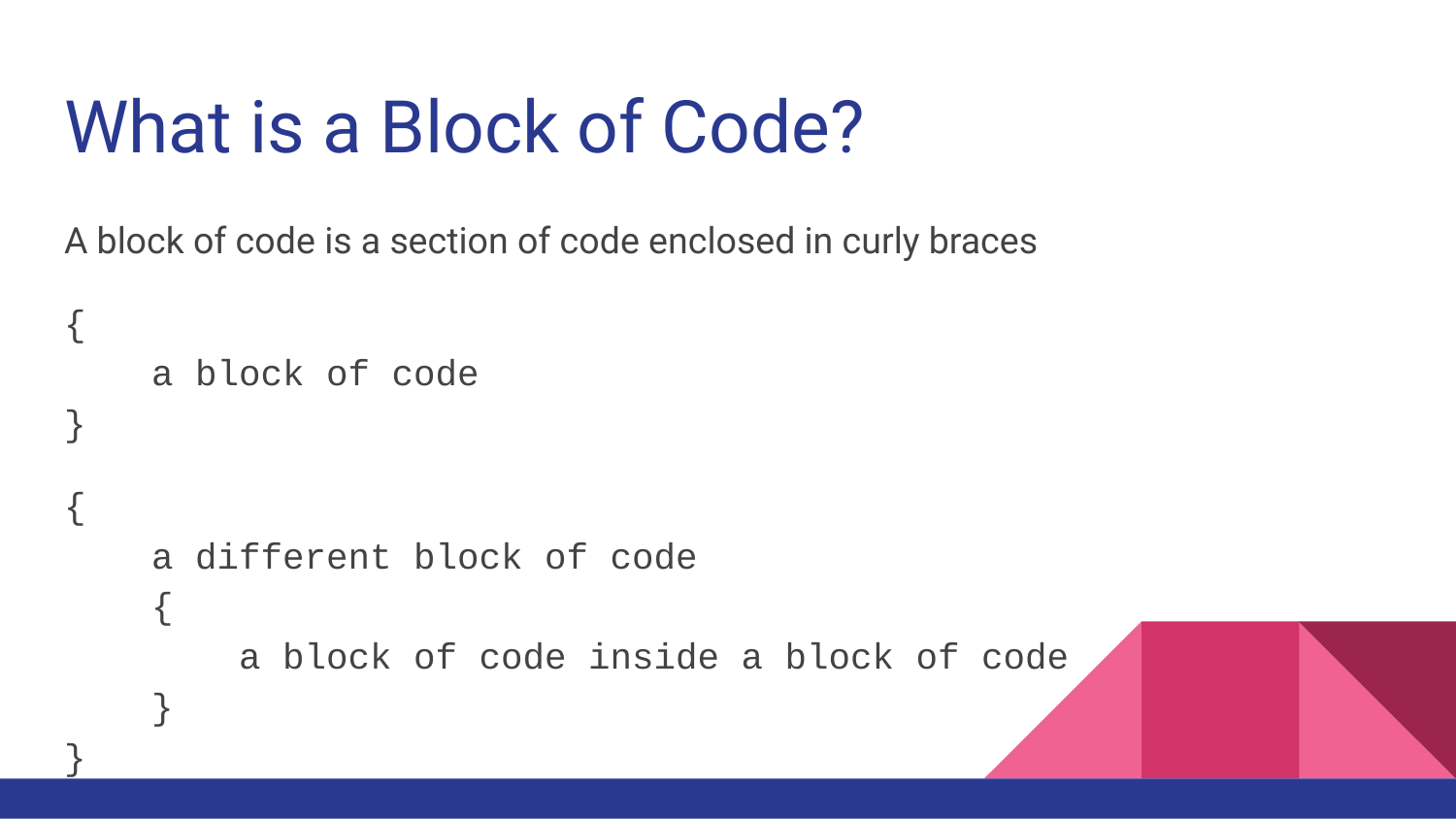

# What is a Block of Code?
A block of code is a section of code enclosed in curly braces
{
    a block of code
}
{
    a different block of code
    {
        a block of code inside a block of code
    }
}